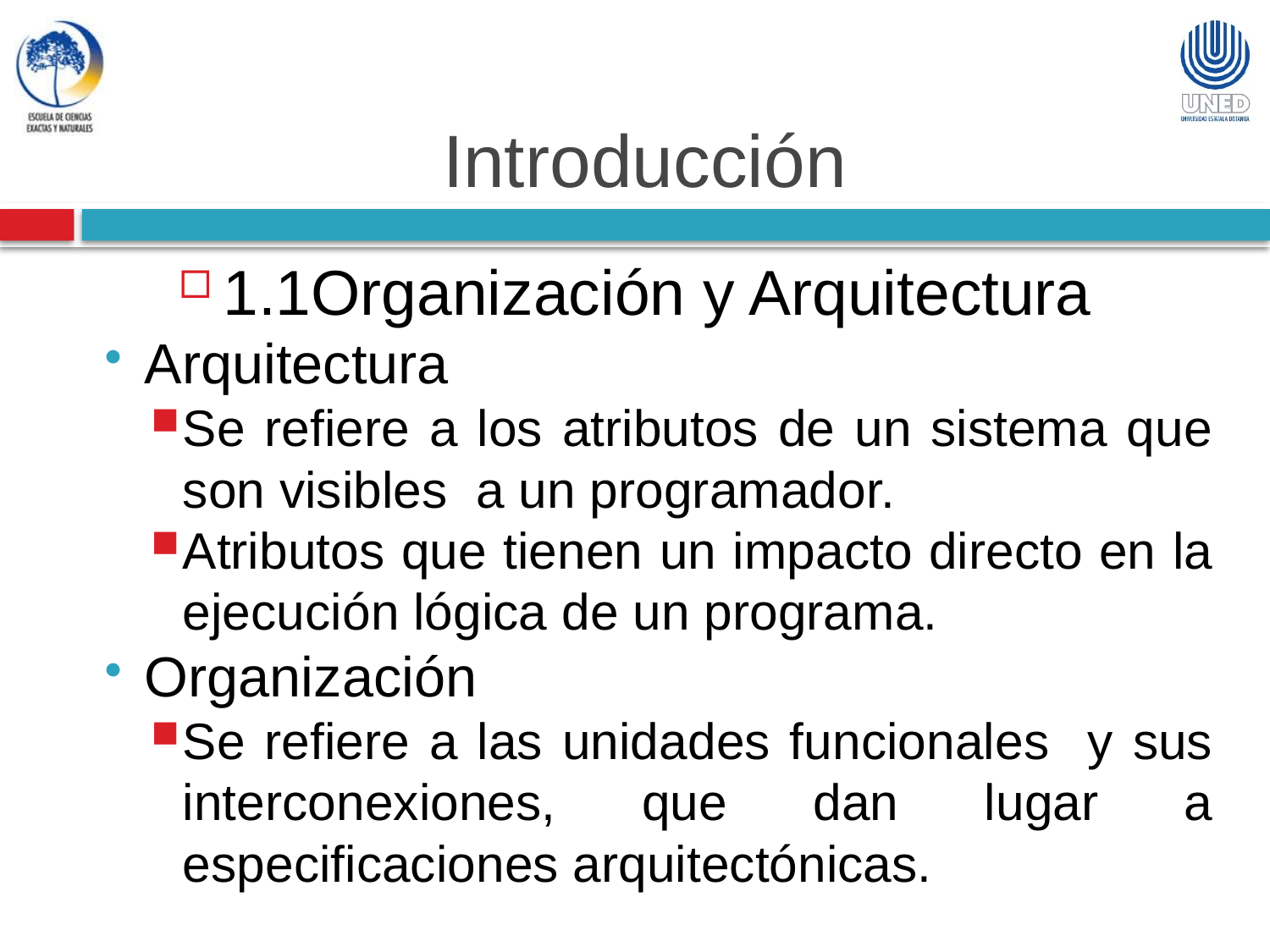

Introducción
1.1Organización y Arquitectura
Arquitectura
Se refiere a los atributos de un sistema que son visibles  a un programador.
Atributos que tienen un impacto directo en la ejecución lógica de un programa.
Organización
Se refiere a las unidades funcionales  y sus interconexiones, que dan lugar a especificaciones arquitectónicas.